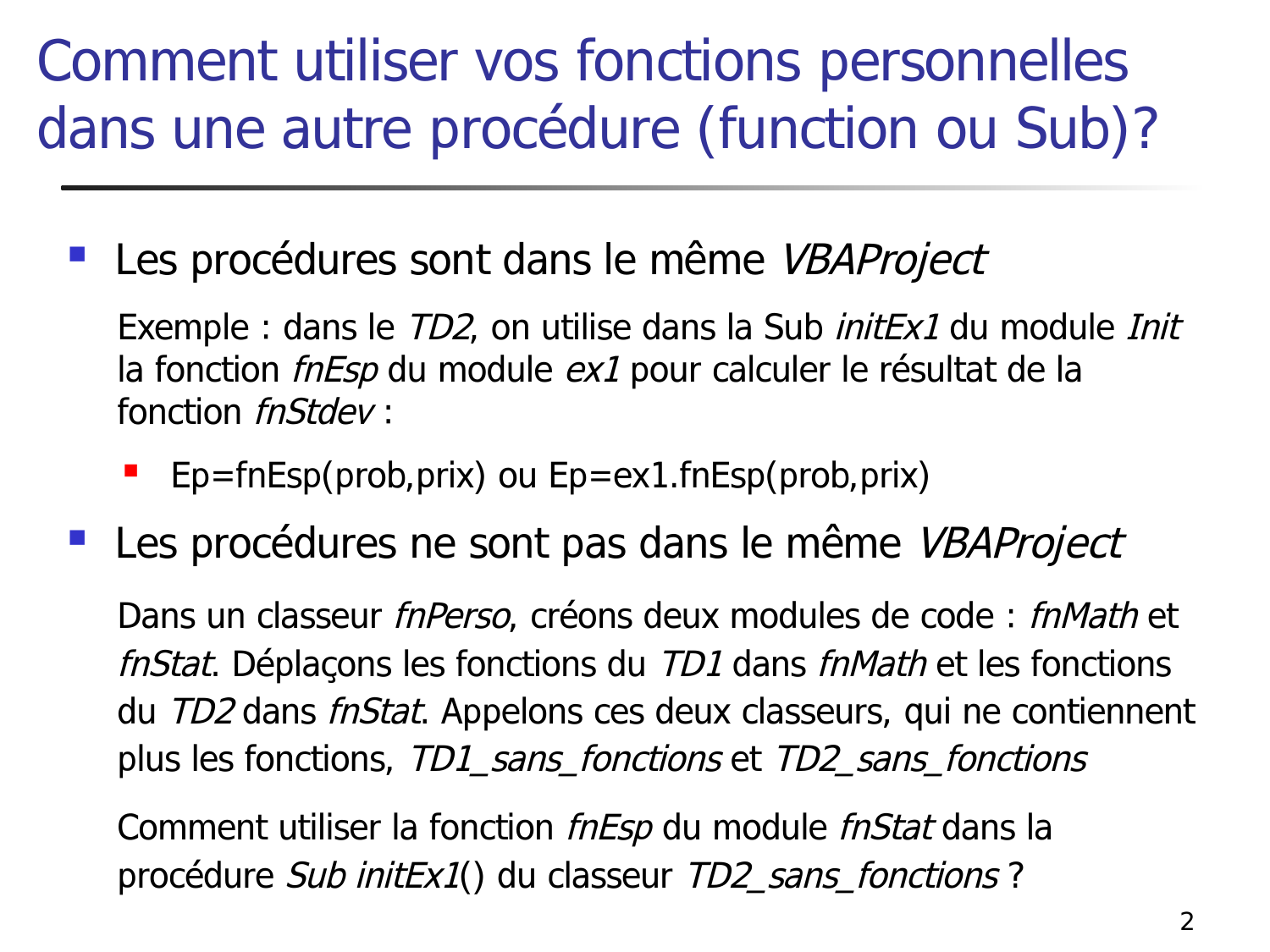

# Comment utiliser vos fonctions personnelles dans une autre procédure (function ou Sub)?
Les procédures sont dans le même VBAProject
Exemple : dans le TD2, on utilise dans la Sub initEx1 du module Init la fonction fnEsp du module ex1 pour calculer le résultat de la fonction fnStdev :
Ep=fnEsp(prob,prix) ou Ep=ex1.fnEsp(prob,prix)
Les procédures ne sont pas dans le même VBAProject
Dans un classeur fnPerso, créons deux modules de code : fnMath et fnStat. Déplaçons les fonctions du TD1 dans fnMath et les fonctions du TD2 dans fnStat. Appelons ces deux classeurs, qui ne contiennent plus les fonctions, TD1_sans_fonctions et TD2_sans_fonctions
Comment utiliser la fonction fnEsp du module fnStat dans la procédure Sub initEx1() du classeur TD2_sans_fonctions ?
2